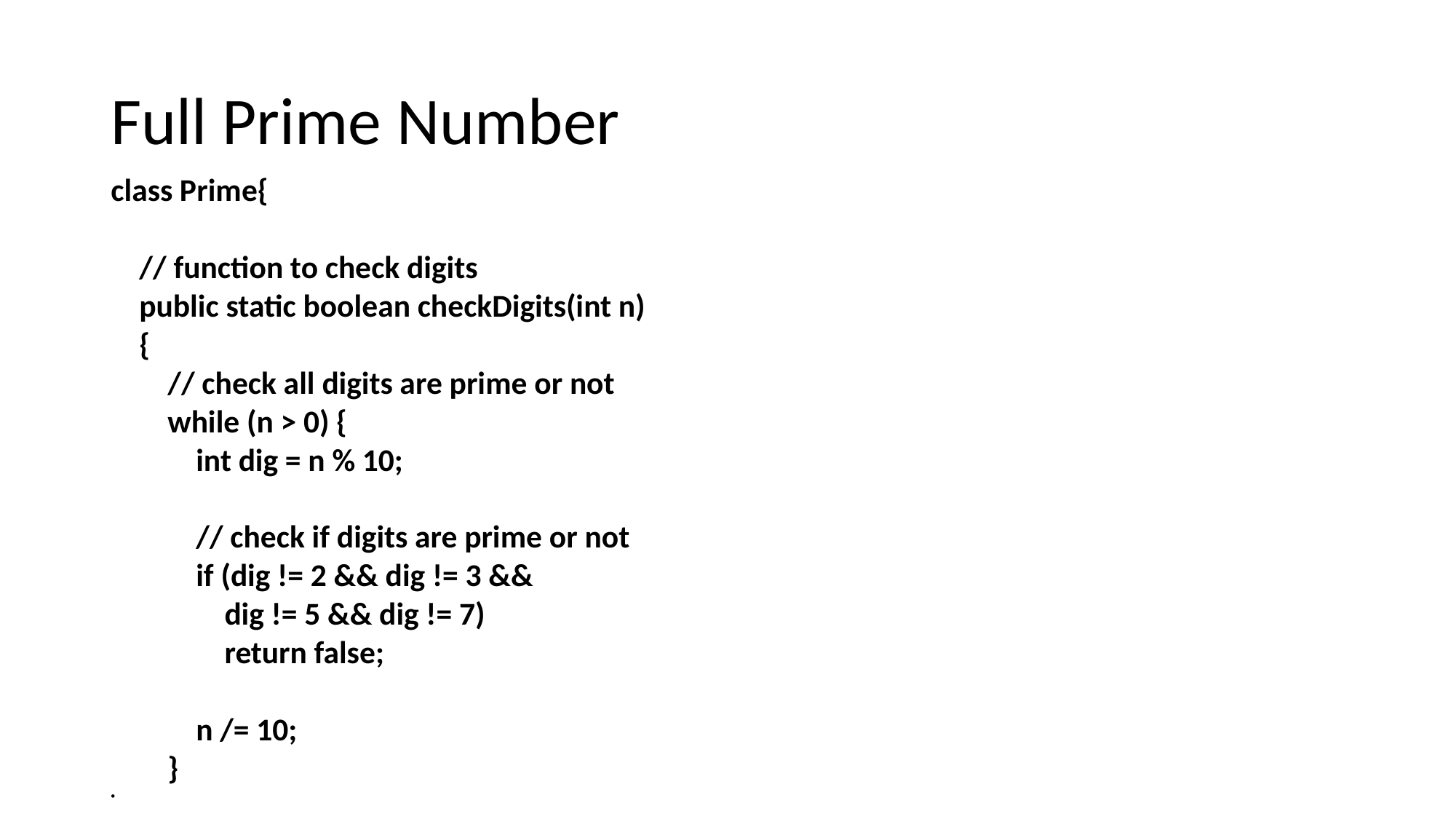

# Full Prime Number
class Prime{

    // function to check digits
    public static boolean checkDigits(int n)
    {
        // check all digits are prime or not
        while (n > 0) {
            int dig = n % 10;

            // check if digits are prime or not
            if (dig != 2 && dig != 3 &&
                dig != 5 && dig != 7)
                return false;

            n /= 10;
        }